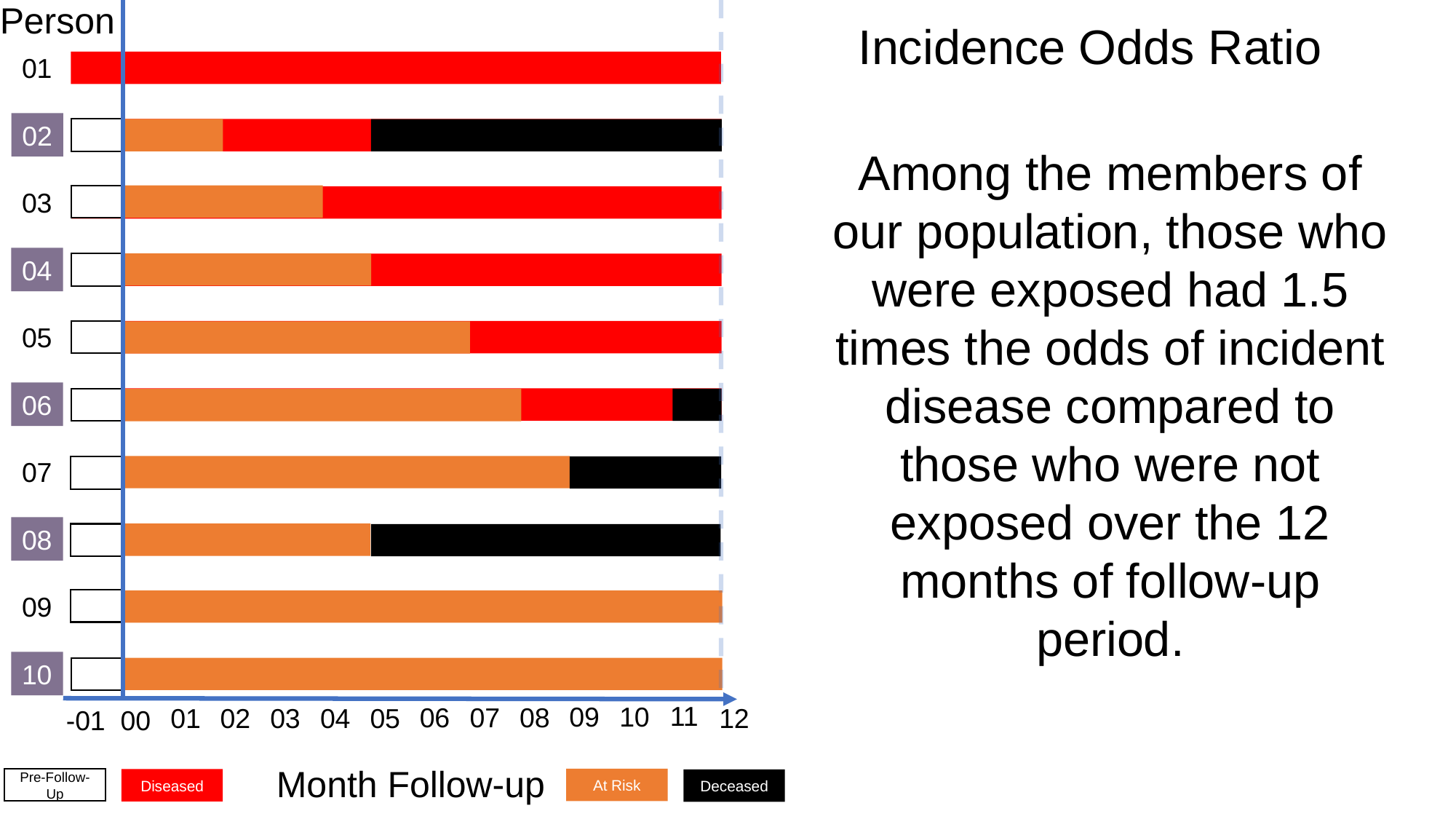

Person
Incidence Odds Ratio
01

02

Among the members of our population, those who were exposed had 1.5 times the odds of incident disease compared to those who were not exposed over the 12 months of follow-up period.
03

04

05

06

07

08

09

10

11
10
09
08
07
06
05
12
01
02
03
04
-01
00
Month Follow-up
Pre-Follow-Up
At Risk
Diseased
Deceased